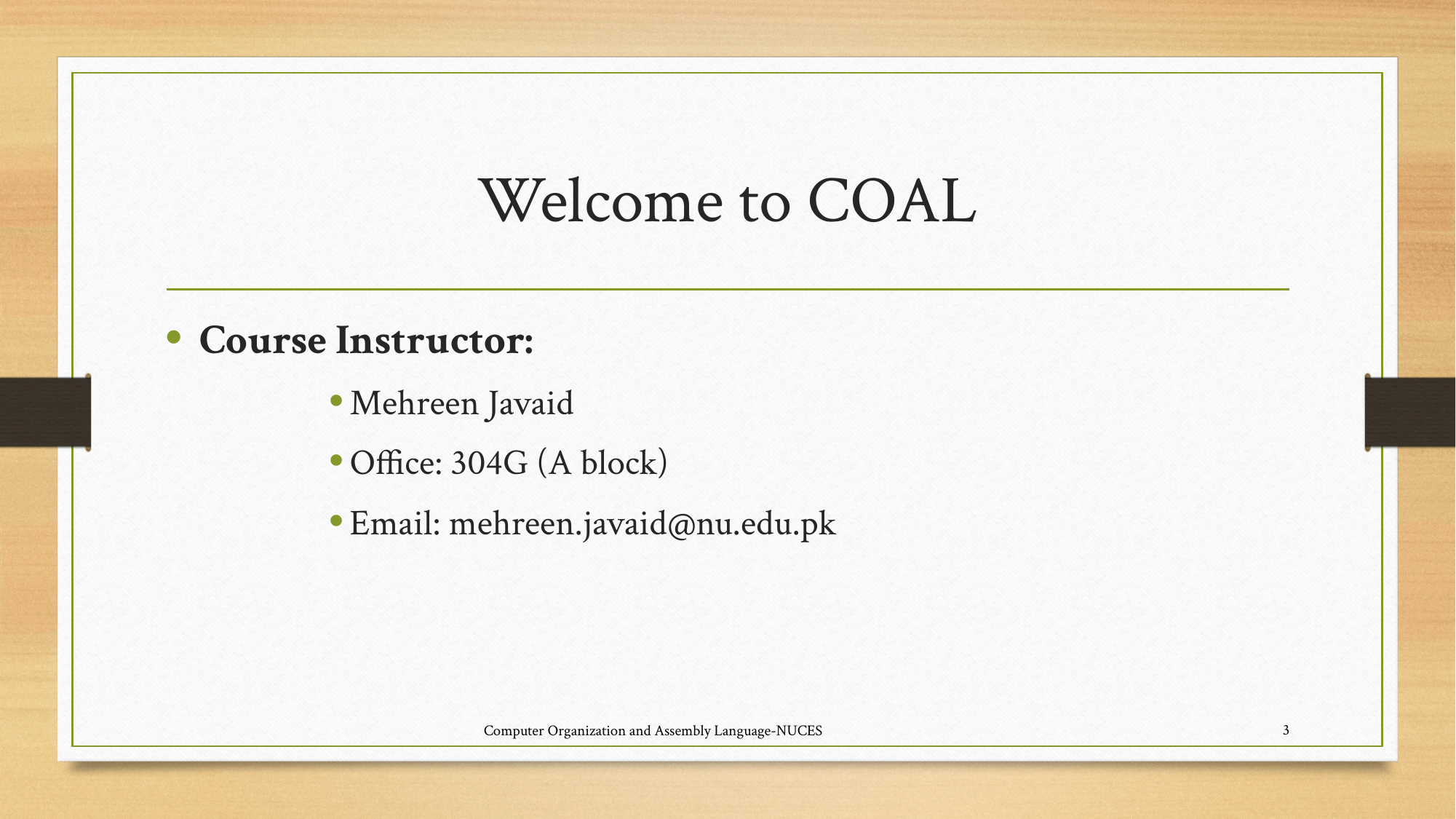

# Welcome to COAL
Course Instructor:
Mehreen Javaid
Office: 304G (A block)
Email: mehreen.javaid@nu.edu.pk

Computer Organization and Assembly Language-NUCES
3